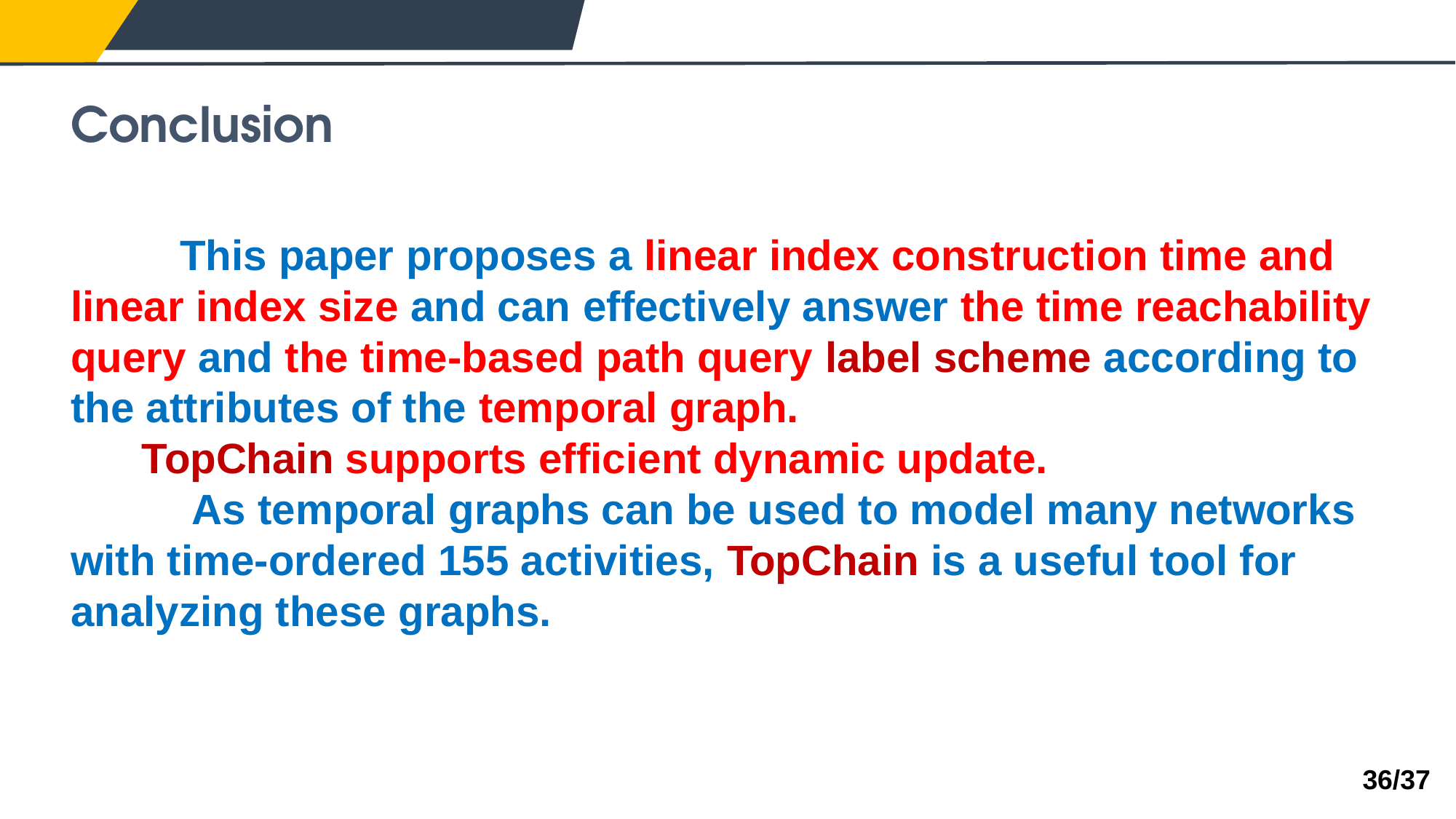

Conclusion
	This paper proposes a linear index construction time and linear index size and can effectively answer the time reachability query and the time-based path query label scheme according to the attributes of the temporal graph.
      TopChain supports efficient dynamic update.
	 As temporal graphs can be used to model many networks with time-ordered 155 activities, TopChain is a useful tool for analyzing these graphs.
36/37